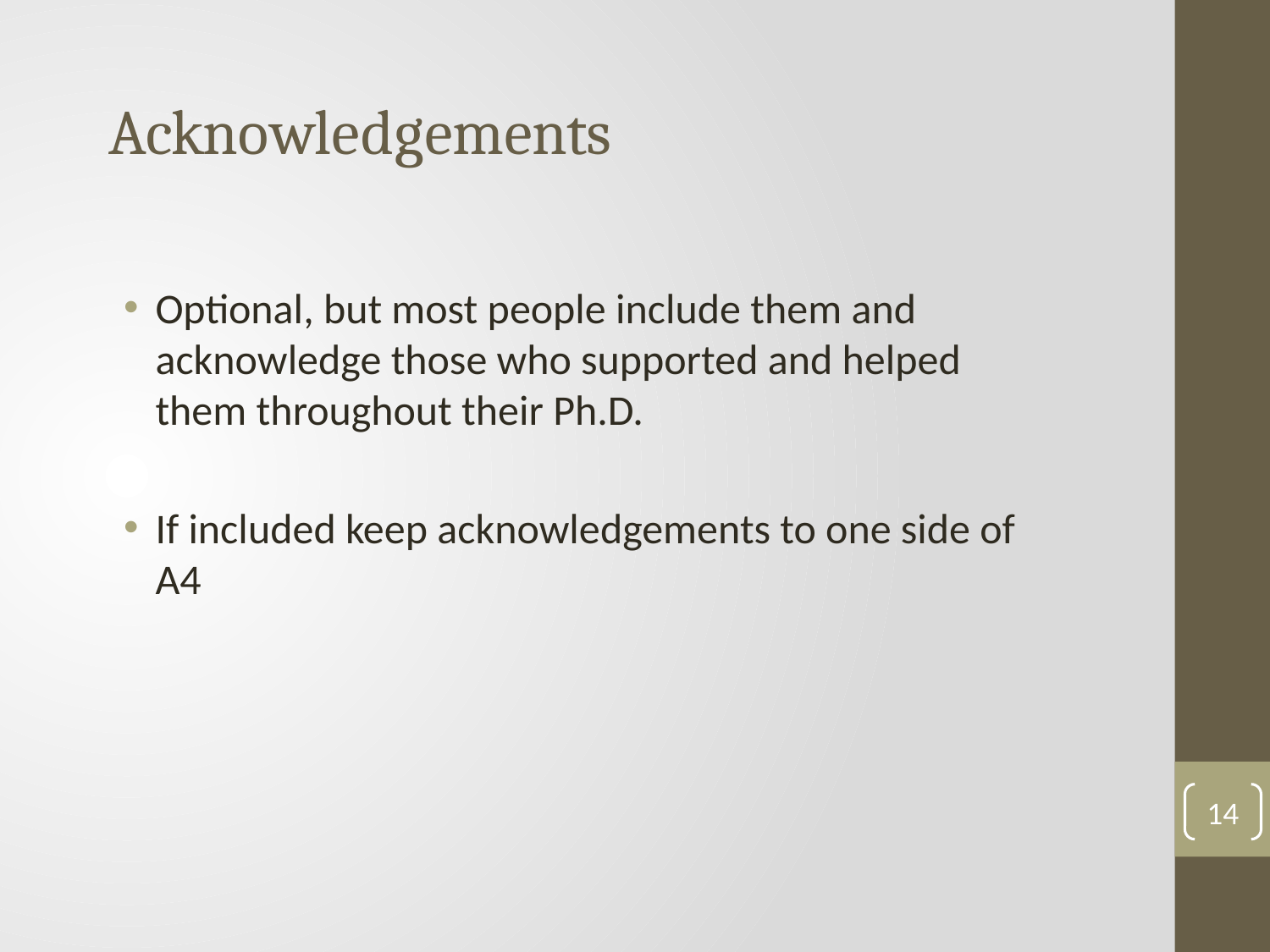

Acknowledgements
Optional, but most people include them and acknowledge those who supported and helped them throughout their Ph.D.

If included keep acknowledgements to one side of A4
14